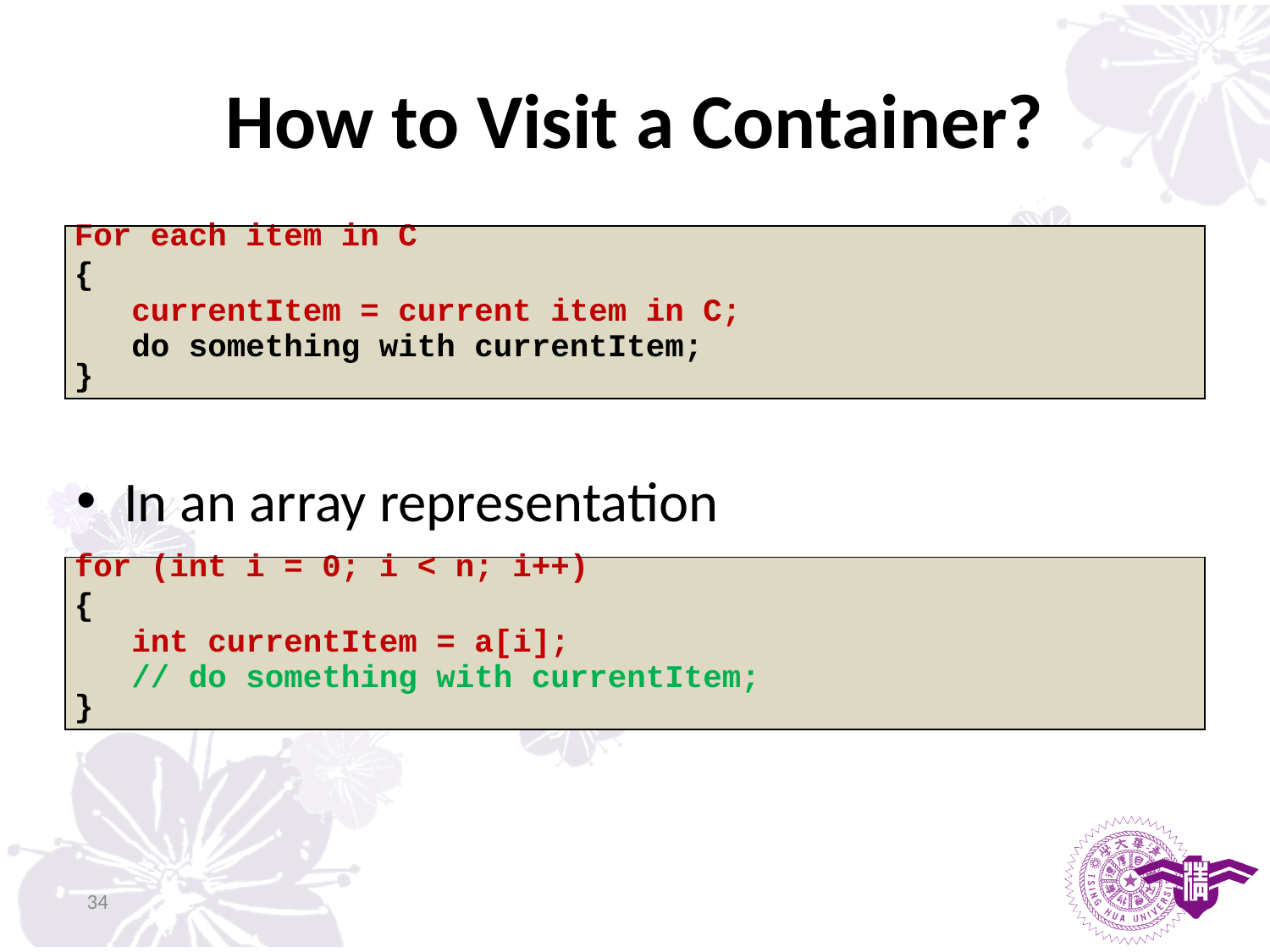

# How to Visit a Container?

In an array representation
| For each item in C |
| --- |
| { |
| currentItem = current item in C; |
| do something with currentItem; |
| } |
| for (int i = 0; i < n; i++) |
| --- |
| { |
| int currentItem = a[i]; |
| // do something with currentItem; |
| } |
34